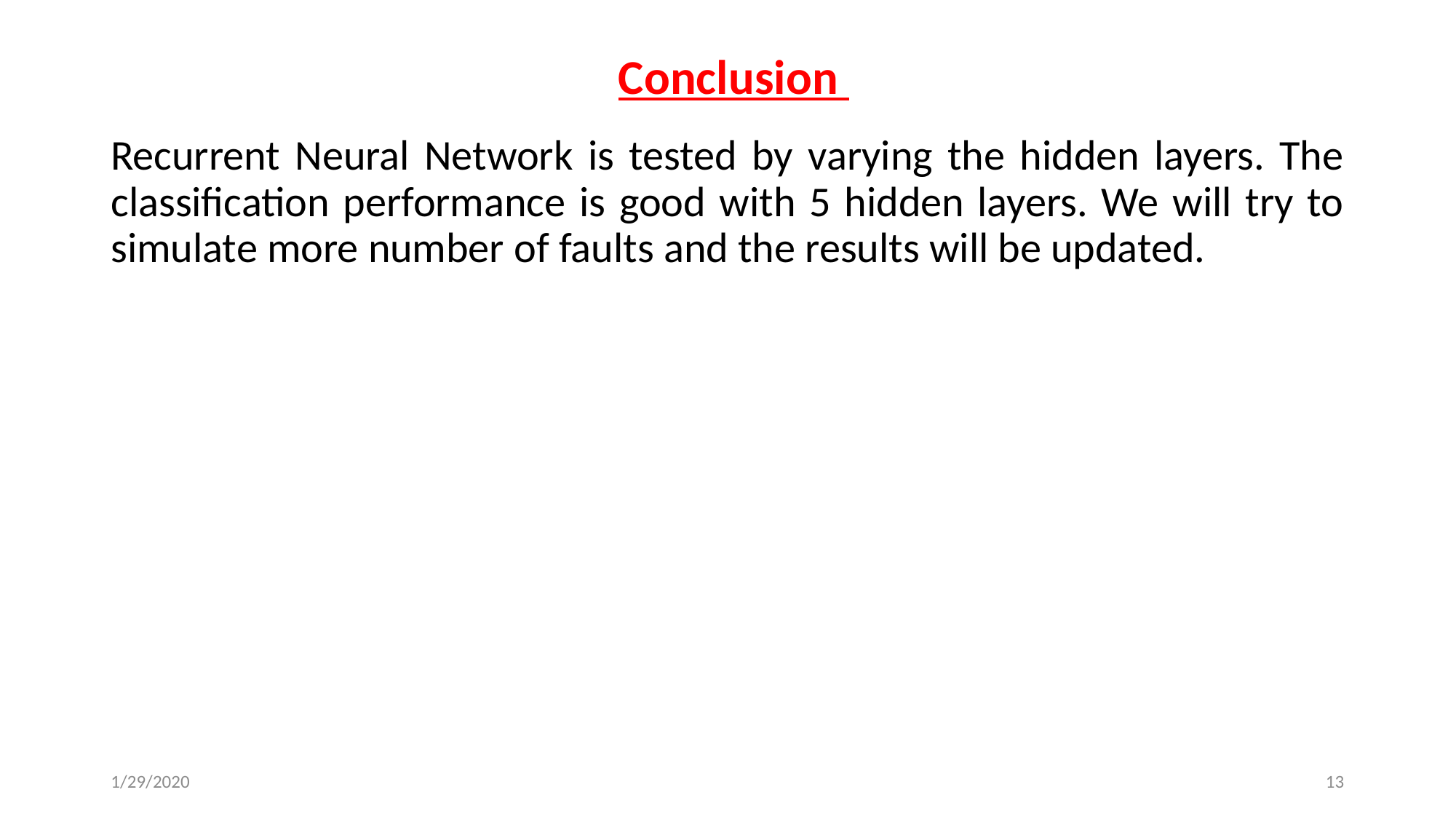

Conclusion
Recurrent Neural Network is tested by varying the hidden layers. The classification performance is good with 5 hidden layers. We will try to simulate more number of faults and the results will be updated.
1/29/2020
13